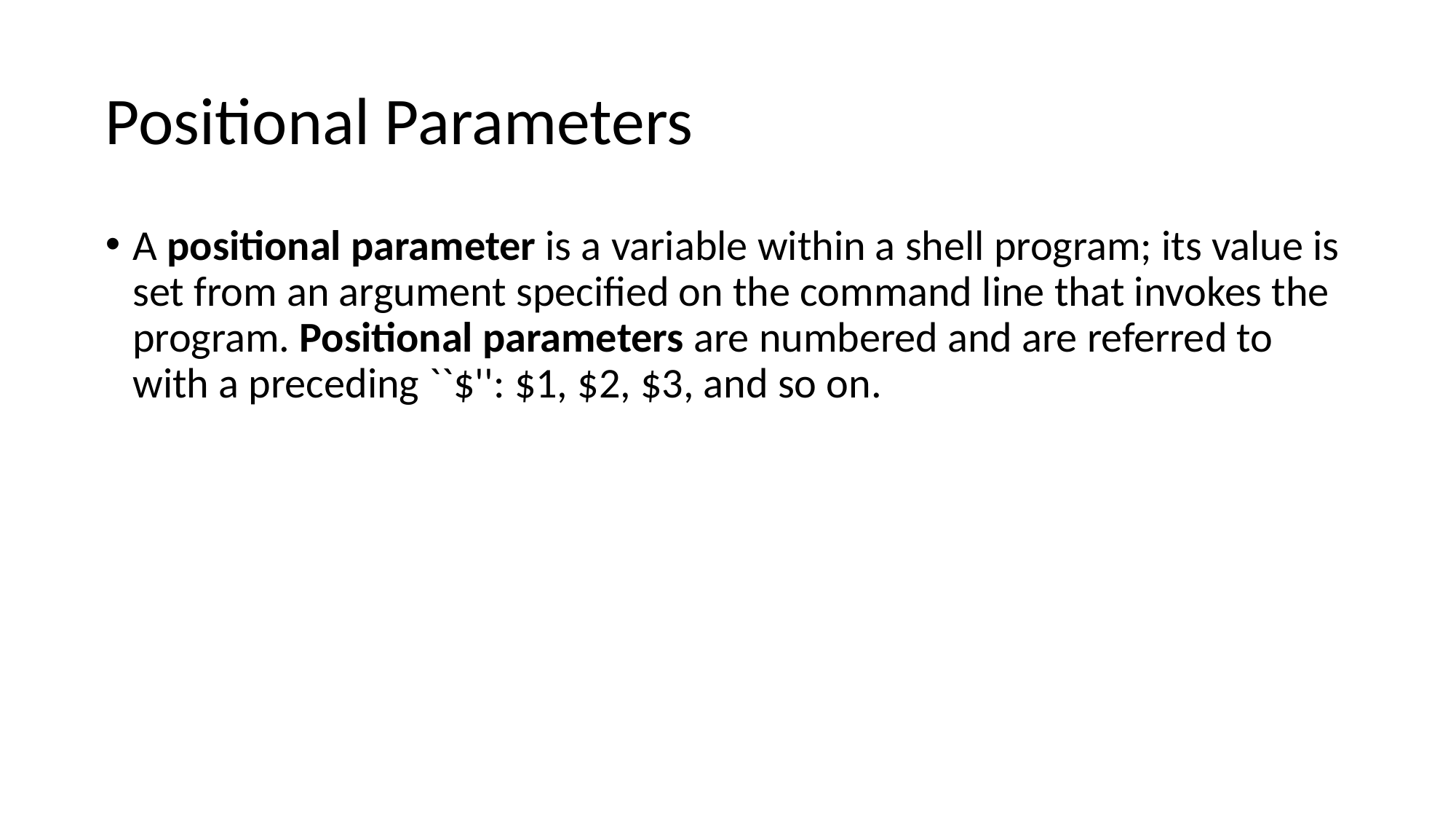

# Positional Parameters
A positional parameter is a variable within a shell program; its value is set from an argument specified on the command line that invokes the program. Positional parameters are numbered and are referred to with a preceding ``$'': $1, $2, $3, and so on.